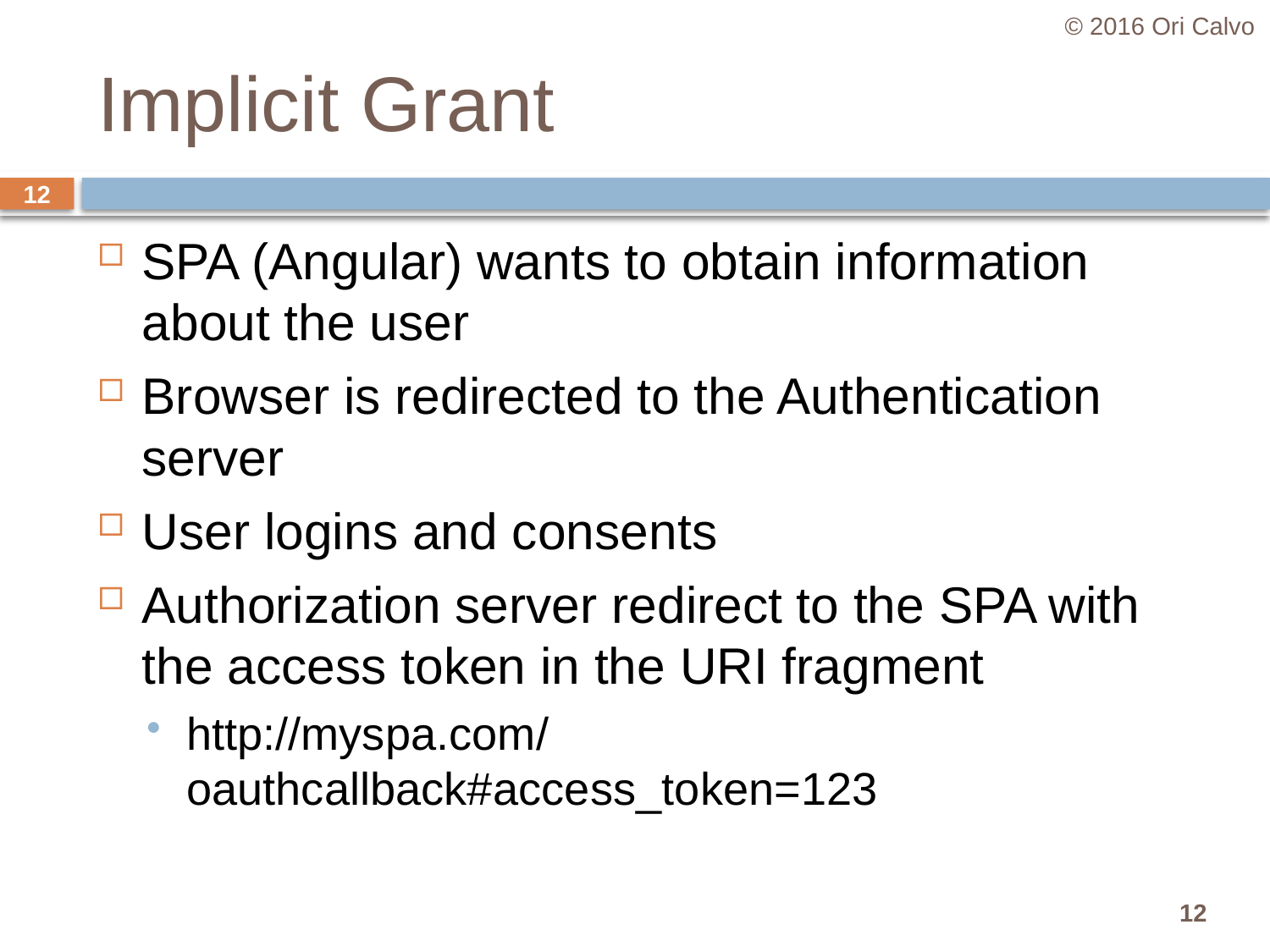

© 2016 Ori Calvo
# Implicit Grant
12
SPA (Angular) wants to obtain information about the user
Browser is redirected to the Authentication server
User logins and consents
Authorization server redirect to the SPA with the access token in the URI fragment
http://myspa.com/oauthcallback#access_token=123